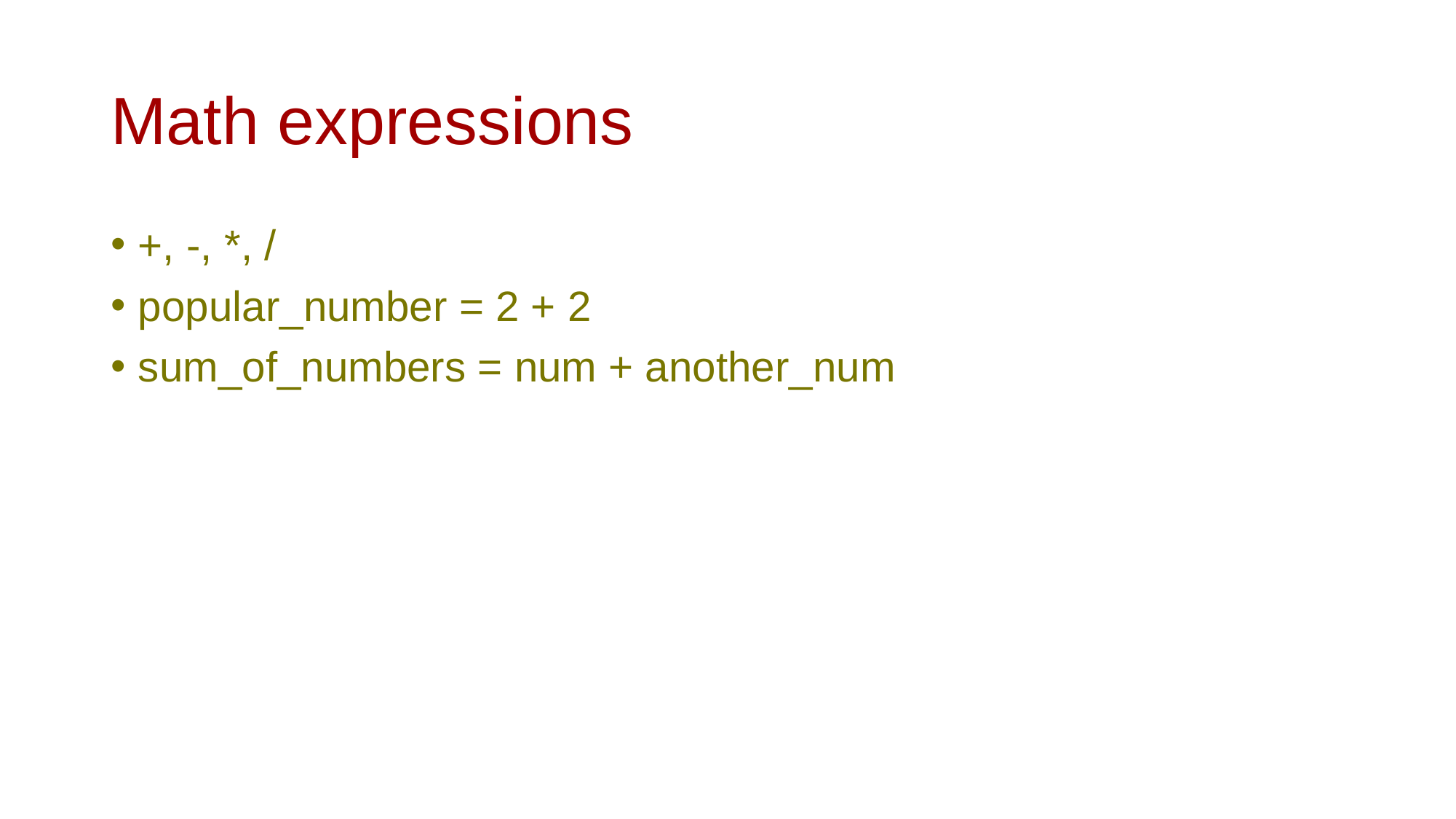

# Math expressions
+, -, *, /
popular_number = 2 + 2
sum_of_numbers = num + another_num